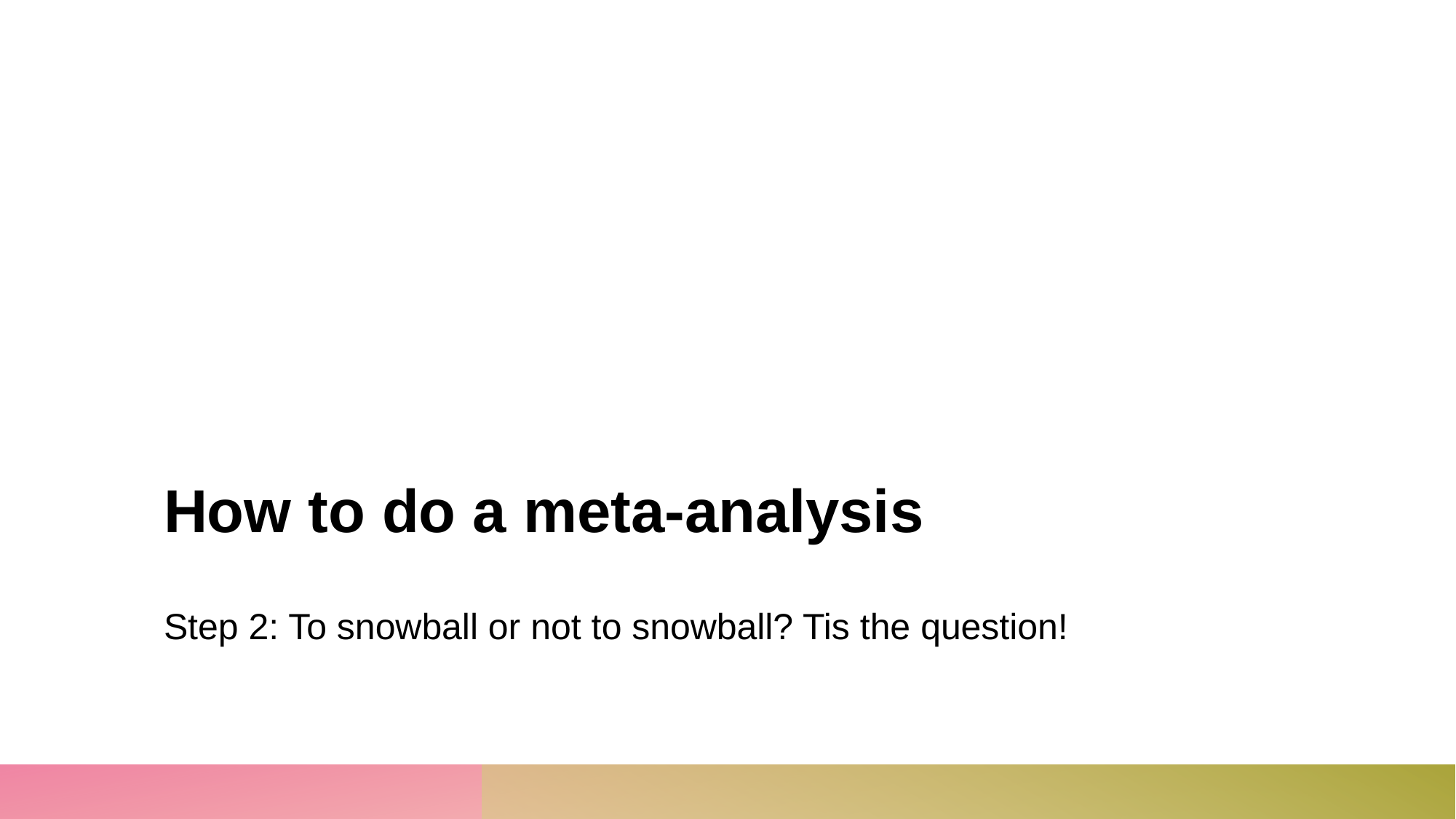

# How to do a meta-analysis
Step 2: To snowball or not to snowball? Tis the question!